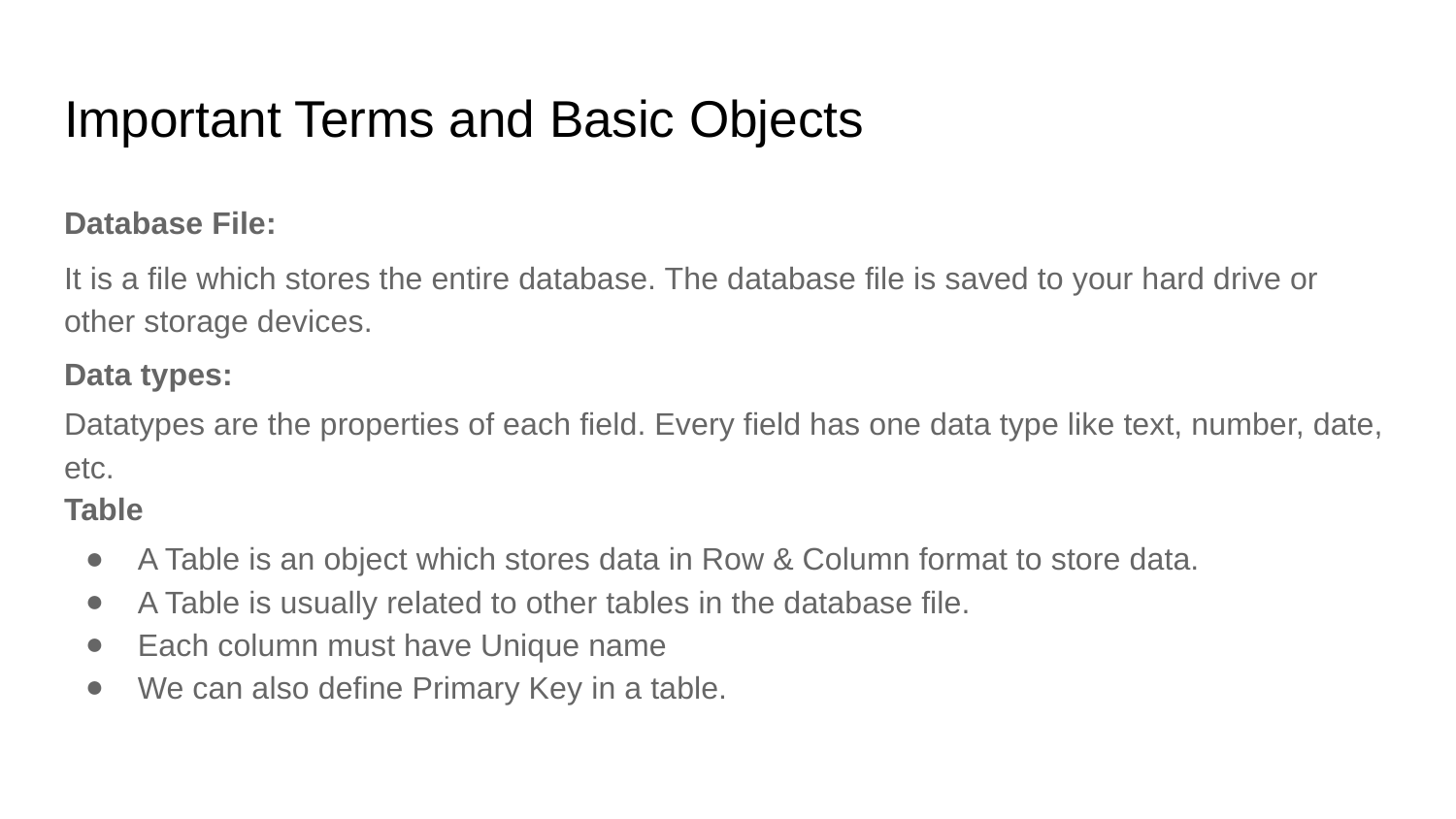

# Important Terms and Basic Objects
Database File:
It is a file which stores the entire database. The database file is saved to your hard drive or other storage devices.
Data types:
Datatypes are the properties of each field. Every field has one data type like text, number, date, etc.
Table
A Table is an object which stores data in Row & Column format to store data.
A Table is usually related to other tables in the database file.
Each column must have Unique name
We can also define Primary Key in a table.